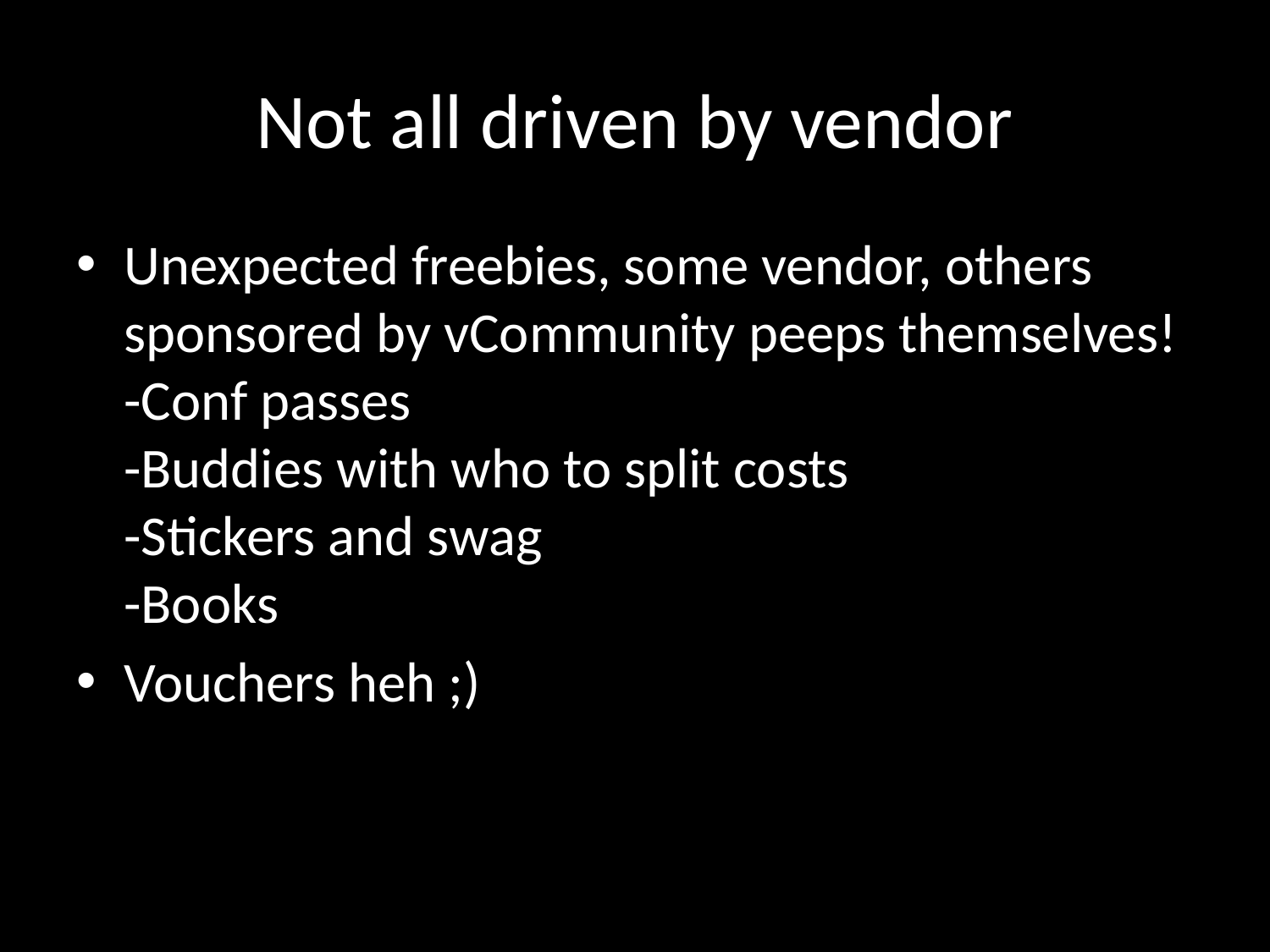

# Not all driven by vendor
Unexpected freebies, some vendor, others sponsored by vCommunity peeps themselves!
-Conf passes
-Buddies with who to split costs
-Stickers and swag
-Books
Vouchers heh ;)